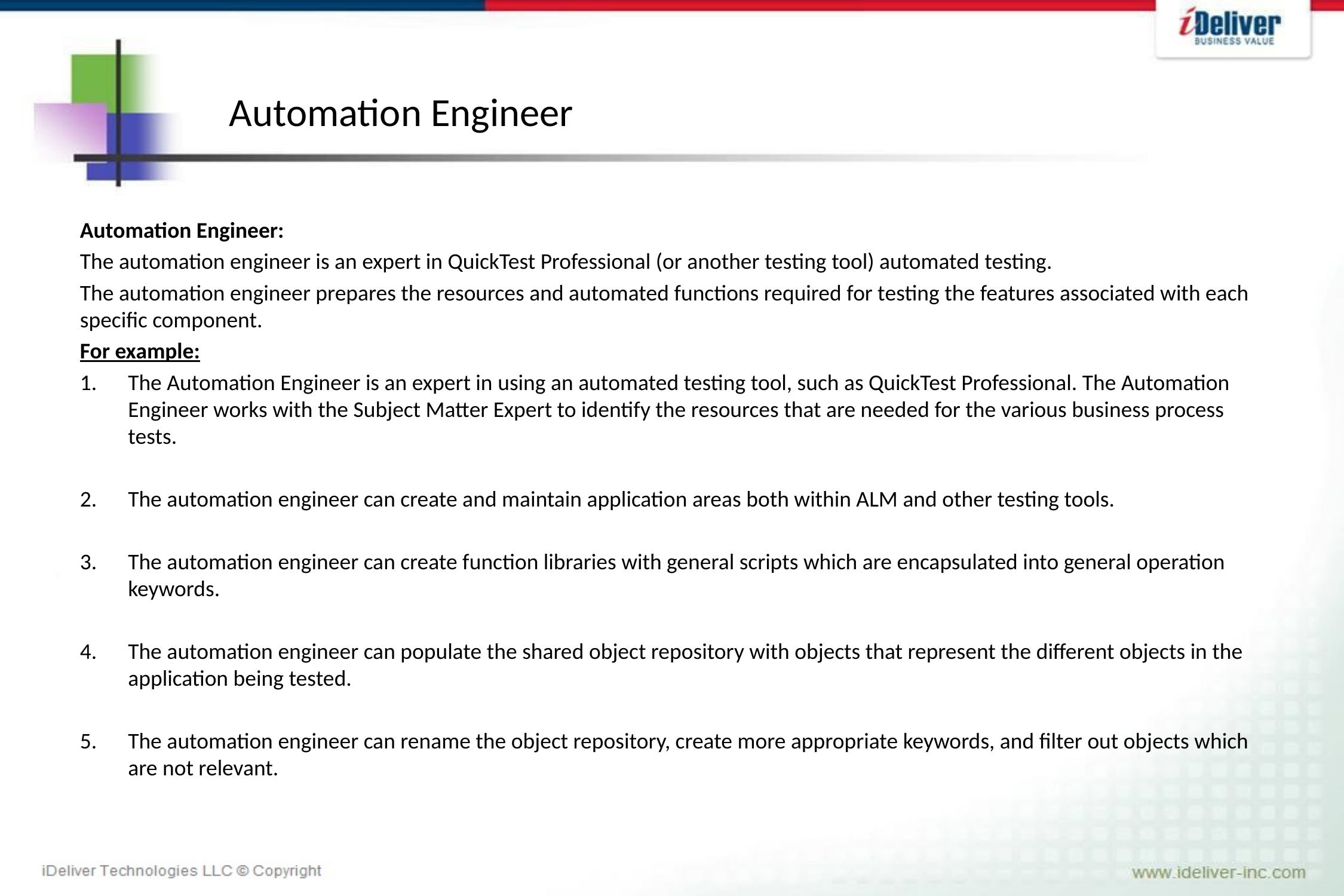

# Automation Engineer
Automation Engineer:
The automation engineer is an expert in QuickTest Professional (or another testing tool) automated testing.
The automation engineer prepares the resources and automated functions required for testing the features associated with each specific component.
For example:
The Automation Engineer is an expert in using an automated testing tool, such as QuickTest Professional. The Automation Engineer works with the Subject Matter Expert to identify the resources that are needed for the various business process tests.

The automation engineer can create and maintain application areas both within ALM and other testing tools.

The automation engineer can create function libraries with general scripts which are encapsulated into general operation keywords.

The automation engineer can populate the shared object repository with objects that represent the different objects in the application being tested.

The automation engineer can rename the object repository, create more appropriate keywords, and filter out objects which are not relevant.